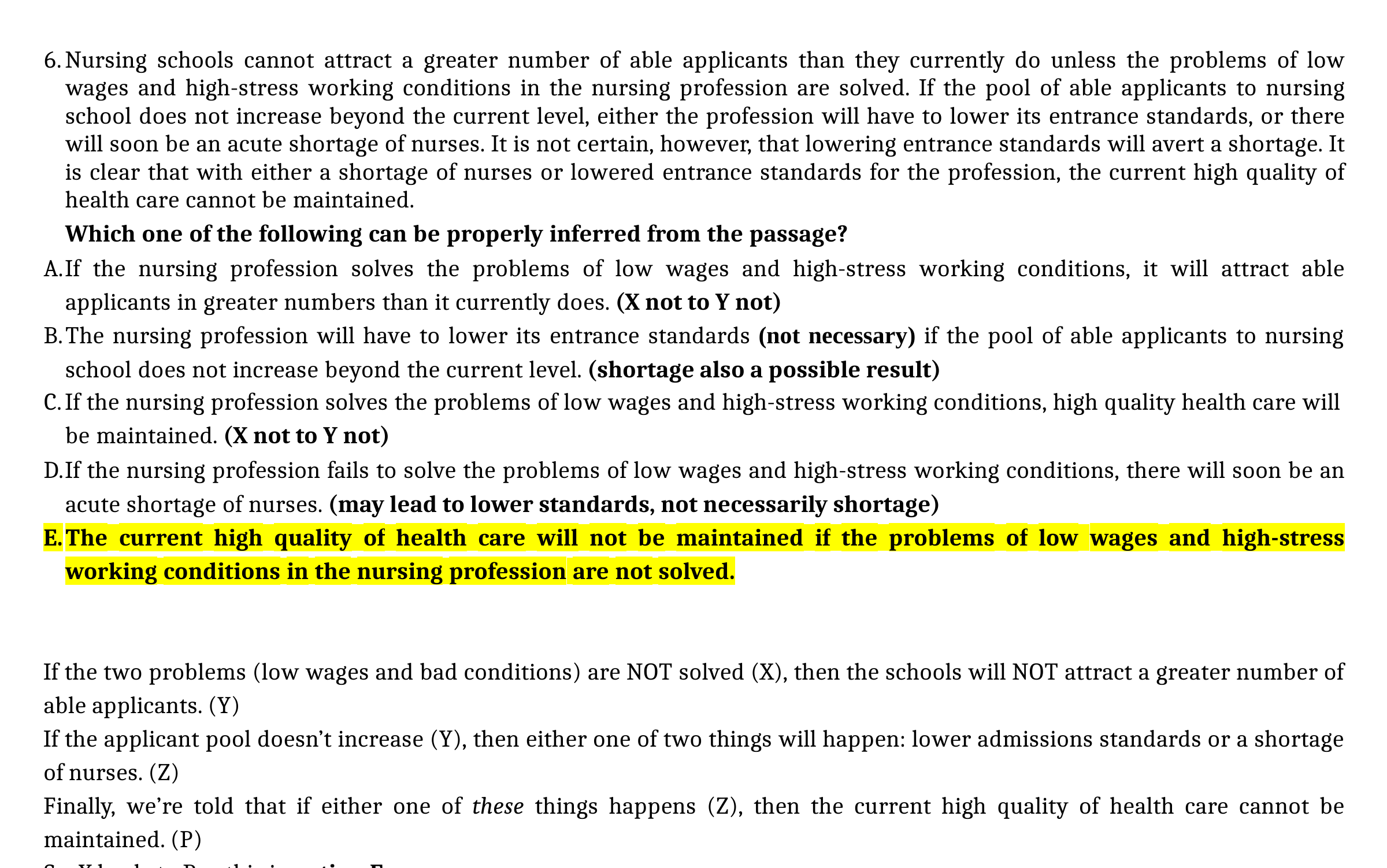

Nursing schools cannot attract a greater number of able applicants than they currently do unless the problems of low wages and high-stress working conditions in the nursing profession are solved. If the pool of able applicants to nursing school does not increase beyond the current level, either the profession will have to lower its entrance standards, or there will soon be an acute shortage of nurses. It is not certain, however, that lowering entrance standards will avert a shortage. It is clear that with either a shortage of nurses or lowered entrance standards for the profession, the current high quality of health care cannot be maintained.
Which one of the following can be properly inferred from the passage?
If the nursing profession solves the problems of low wages and high-stress working conditions, it will attract able applicants in greater numbers than it currently does. (X not to Y not)
The nursing profession will have to lower its entrance standards (not necessary) if the pool of able applicants to nursing school does not increase beyond the current level. (shortage also a possible result)
If the nursing profession solves the problems of low wages and high-stress working conditions, high quality health care will
be maintained. (X not to Y not)
If the nursing profession fails to solve the problems of low wages and high-stress working conditions, there will soon be an acute shortage of nurses. (may lead to lower standards, not necessarily shortage)
The current high quality of health care will not be maintained if the problems of low wages and high-stress working conditions in the nursing profession are not solved.

If the two problems (low wages and bad conditions) are NOT solved (X), then the schools will NOT attract a greater number of able applicants. (Y)
If the applicant pool doesn’t increase (Y), then either one of two things will happen: lower admissions standards or a shortage of nurses. (Z)
Finally, we’re told that if either one of these things happens (Z), then the current high quality of health care cannot be maintained. (P)
So, X leads to P … this is option E